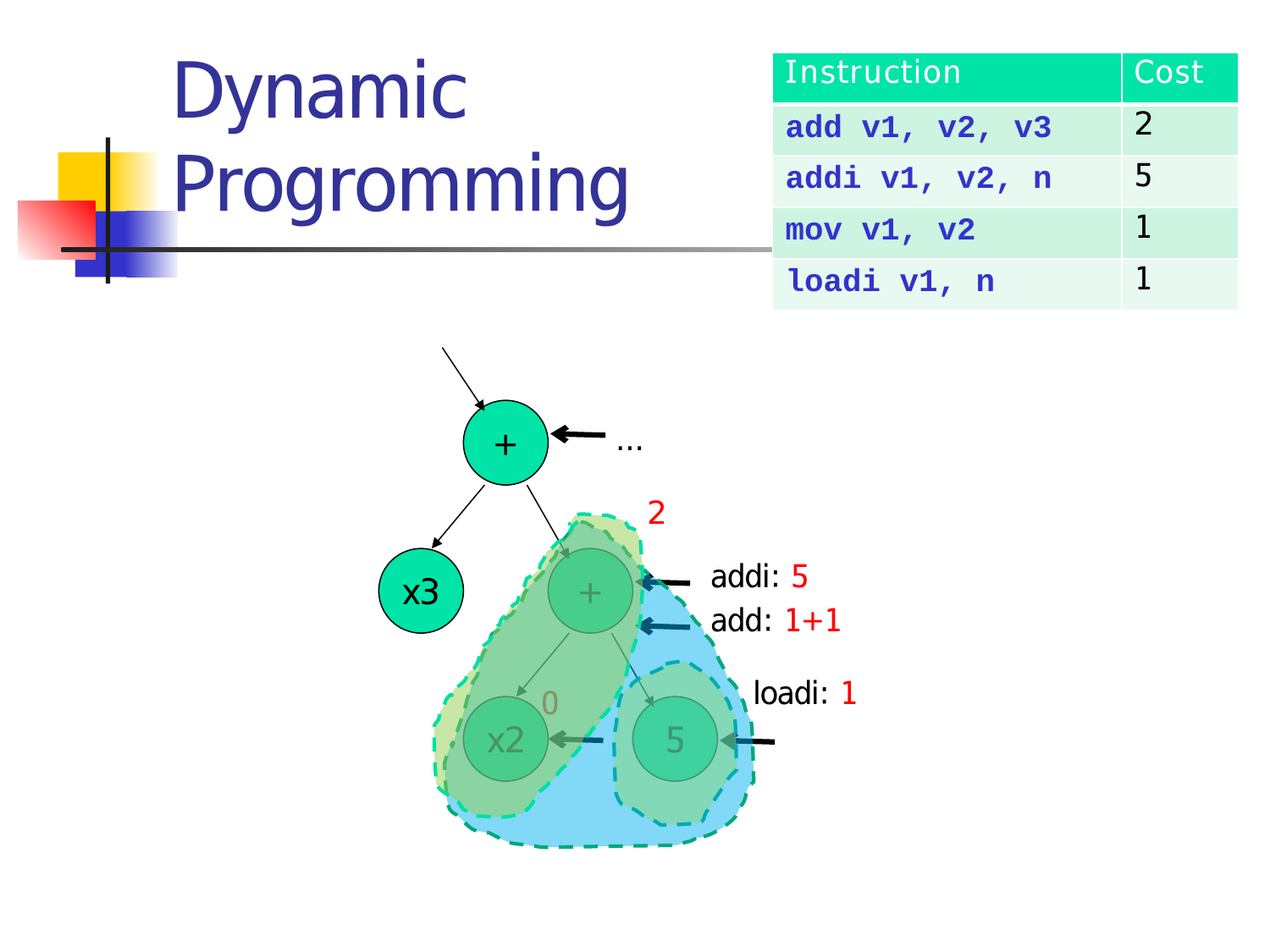

# Dynamic Progromming
| Instruction | Cost |
| --- | --- |
| add v1, v2, v3 | 2 |
| addi v1, v2, n | 5 |
| mov v1, v2 | 1 |
| loadi v1, n | 1 |

+
...

2

x3
+
addi: 5
add: 1+1

loadi: 1
0
x2
5